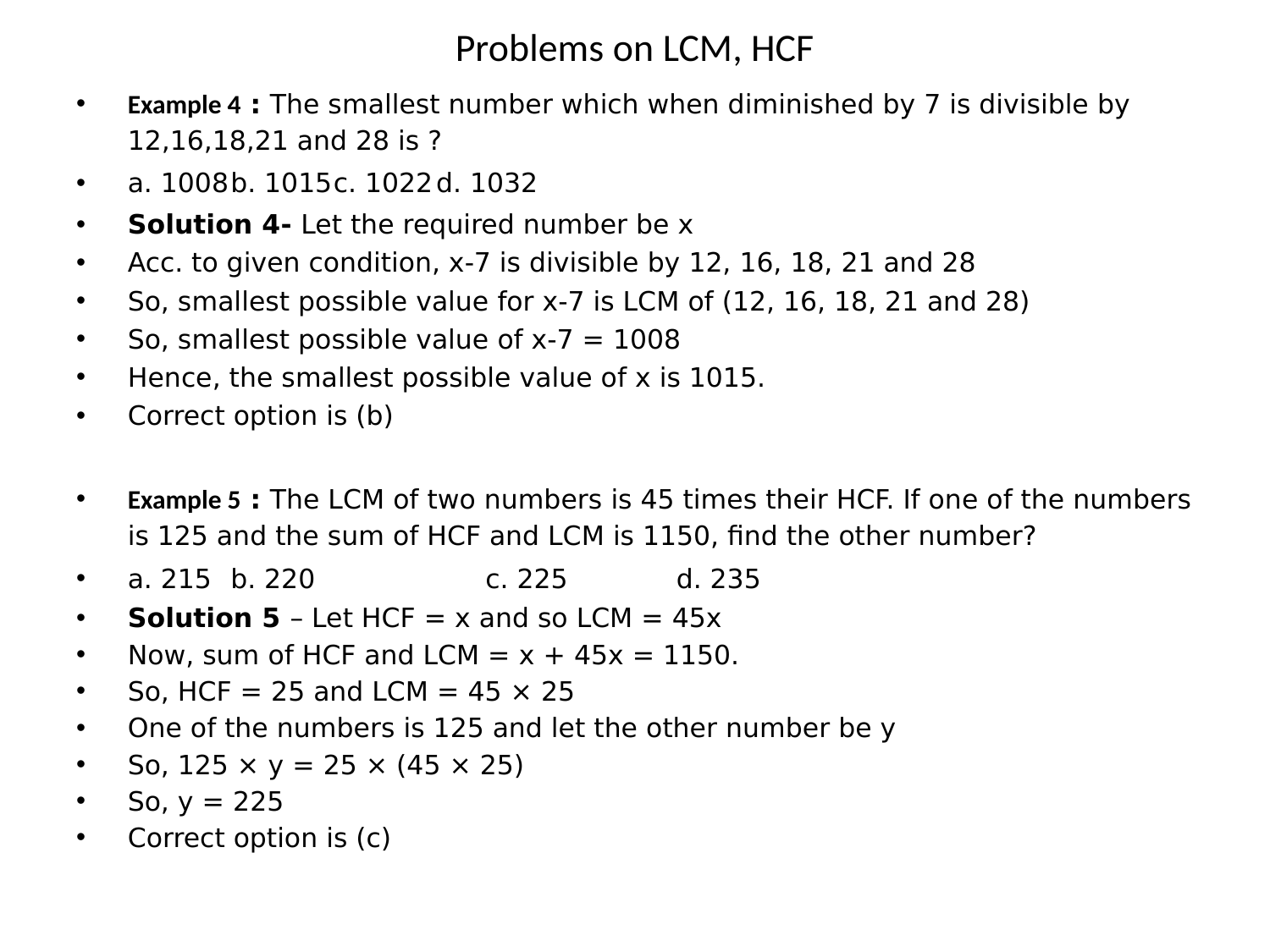

# Problems on LCM, HCF
Example 4 : The smallest number which when diminished by 7 is divisible by 12,16,18,21 and 28 is ?
a. 1008		b. 1015		c. 1022		d. 1032
Solution 4- Let the required number be x
Acc. to given condition, x-7 is divisible by 12, 16, 18, 21 and 28
So, smallest possible value for x-7 is LCM of (12, 16, 18, 21 and 28)
So, smallest possible value of x-7 = 1008
Hence, the smallest possible value of x is 1015.
Correct option is (b)

Example 5 : The LCM of two numbers is 45 times their HCF. If one of the numbers is 125 and the sum of HCF and LCM is 1150, find the other number?
a. 215			b. 220	                  c. 225           	d. 235
Solution 5 – Let HCF = x and so LCM = 45x
Now, sum of HCF and LCM = x + 45x = 1150.
So, HCF = 25 and LCM = 45 × 25
One of the numbers is 125 and let the other number be y
So, 125 × y = 25 × (45 × 25)
So, y = 225
Correct option is (c)